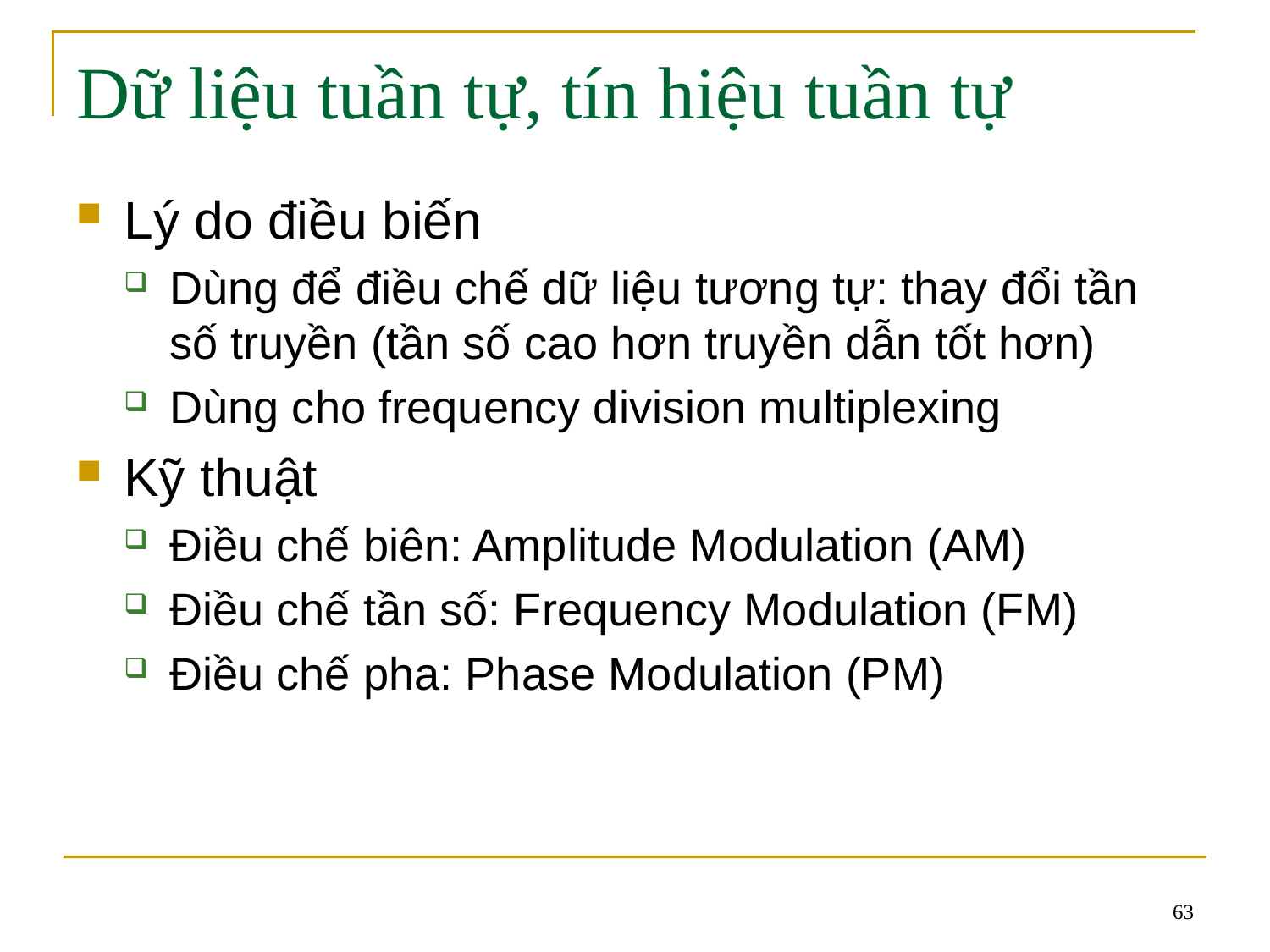

# Dữ liệu tuần tự, tín hiệu tuần tự
Lý do điều biến
Dùng để điều chế dữ liệu tương tự: thay đổi tần số truyền (tần số cao hơn truyền dẫn tốt hơn)
Dùng cho frequency division multiplexing
Kỹ thuật
Điều chế biên: Amplitude Modulation (AM)
Điều chế tần số: Frequency Modulation (FM)
Điều chế pha: Phase Modulation (PM)
63